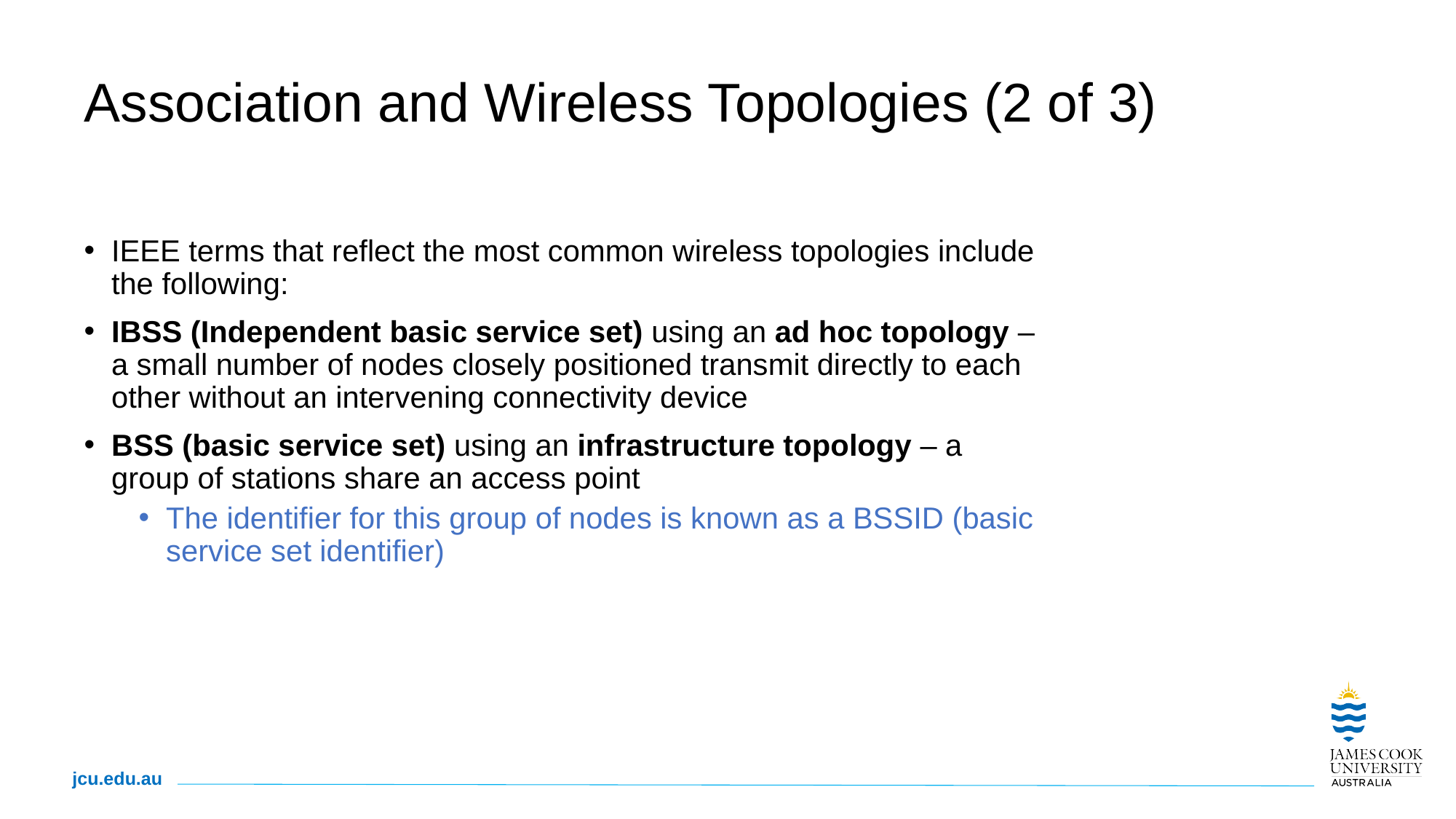

# Association and Wireless Topologies (2 of 3)
IEEE terms that reflect the most common wireless topologies include the following:
IBSS (Independent basic service set) using an ad hoc topology – a small number of nodes closely positioned transmit directly to each other without an intervening connectivity device
BSS (basic service set) using an infrastructure topology – a group of stations share an access point
The identifier for this group of nodes is known as a BSSID (basic service set identifier)